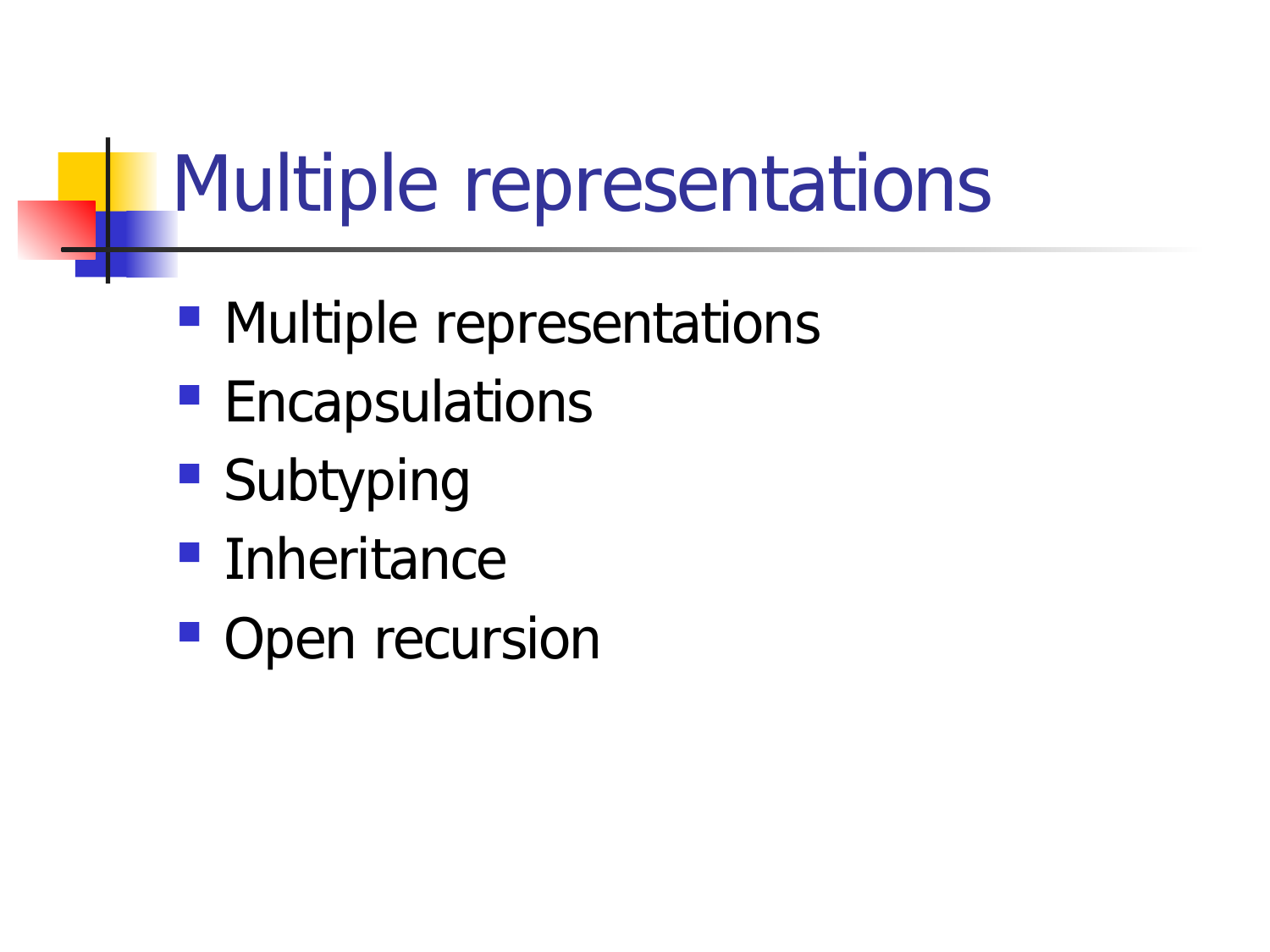

# Multiple representations
Multiple representations
Encapsulations
Subtyping
Inheritance
Open recursion